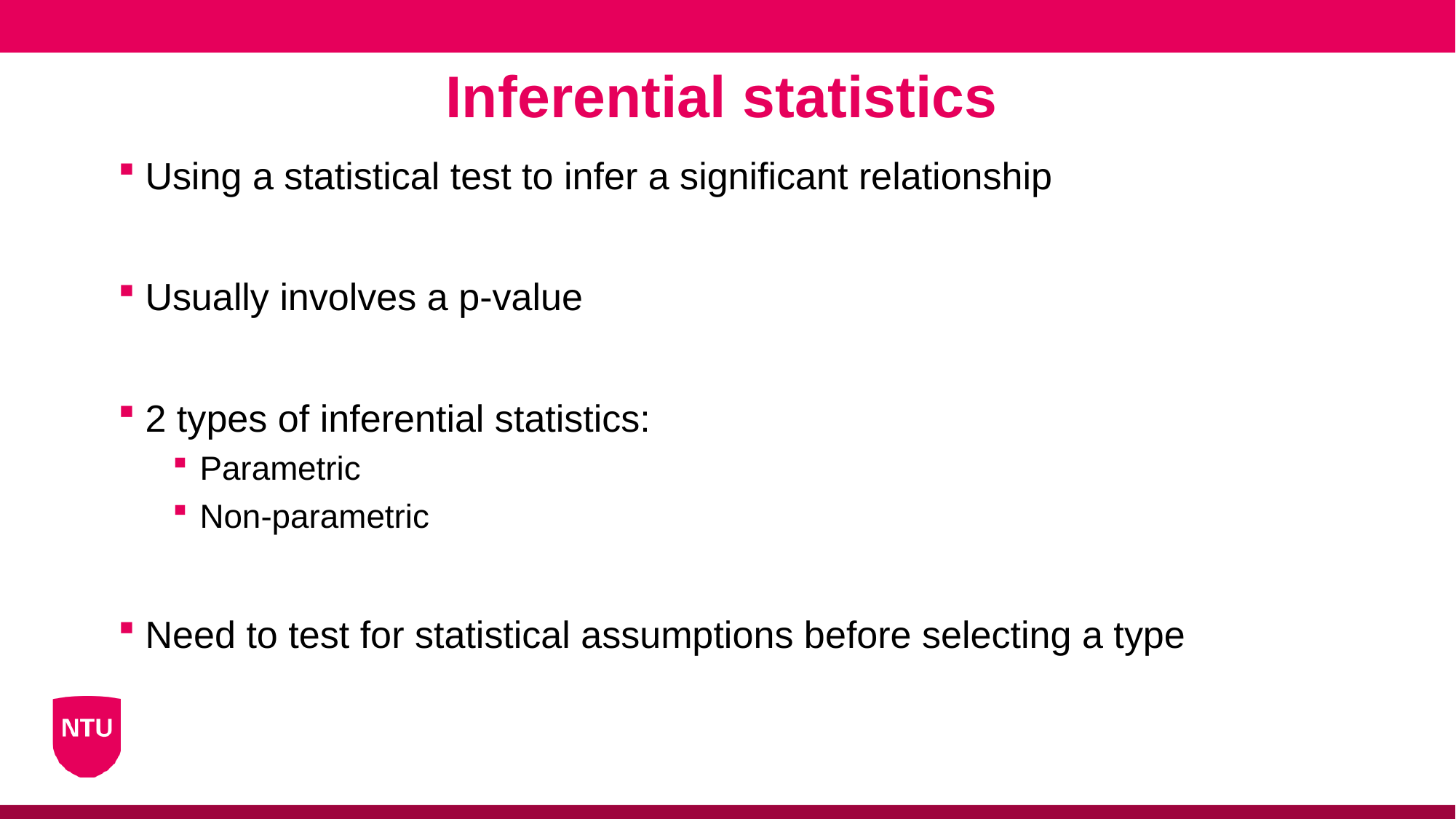

Inferential statistics
Using a statistical test to infer a significant relationship

Usually involves a p-value

2 types of inferential statistics:
Parametric
Non-parametric

Need to test for statistical assumptions before selecting a type